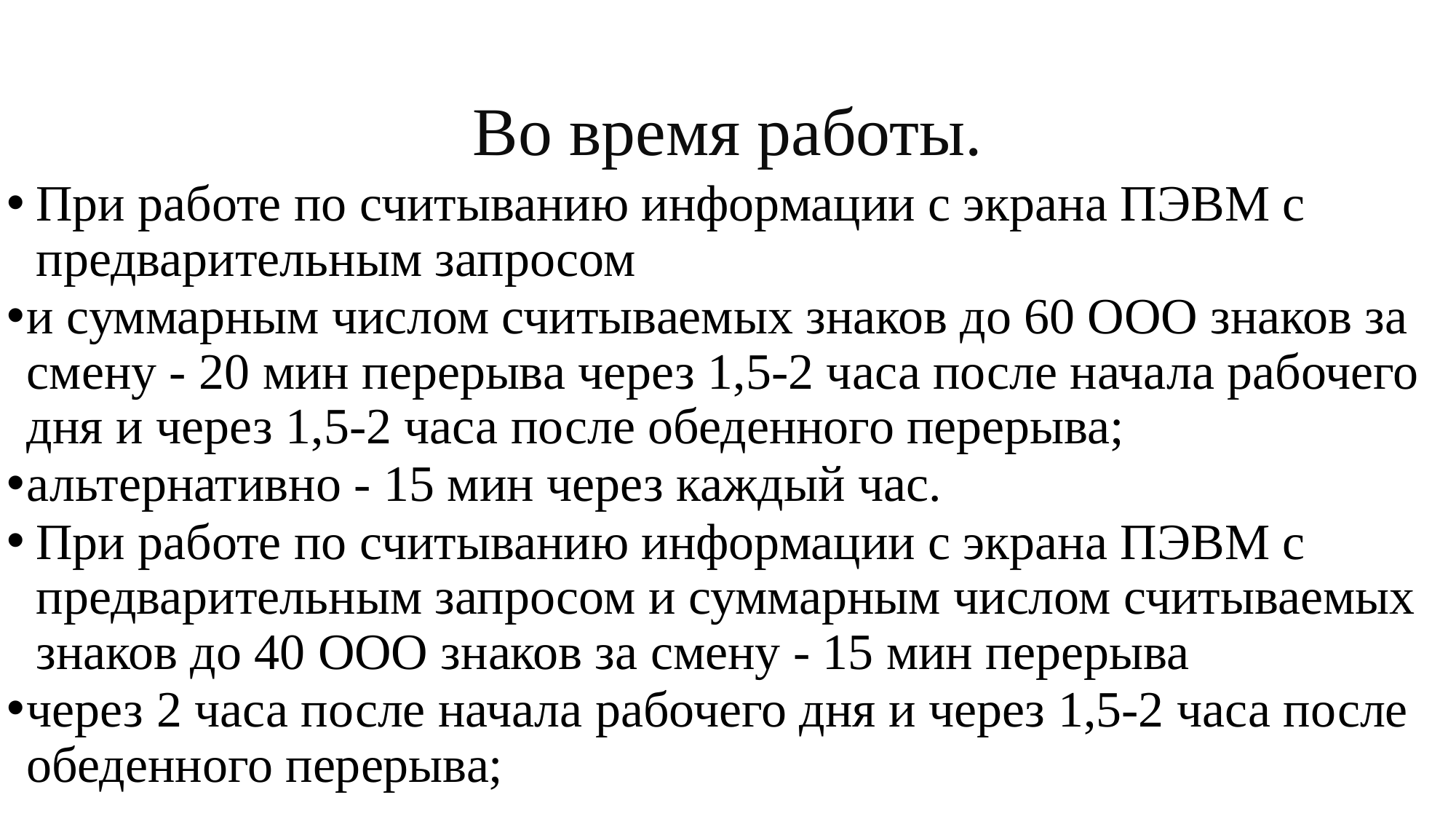

# Во время работы.
При работе по считыванию информации с экрана ПЭВМ с  предварительным запросом
и суммарным числом считываемых знаков до 60 ООО знаков за смену - 20 мин перерыва через 1,5-2 часа после начала рабочего дня и через 1,5-2 часа после обеденного перерыва;
альтернативно - 15 мин через каждый час.
При работе по считыванию информации с экрана ПЭВМ с предварительным запросом и суммарным числом считываемых знаков до 40 ООО знаков за смену - 15 мин перерыва
через 2 часа после начала рабочего дня и через 1,5-2 часа после обеденного перерыва;